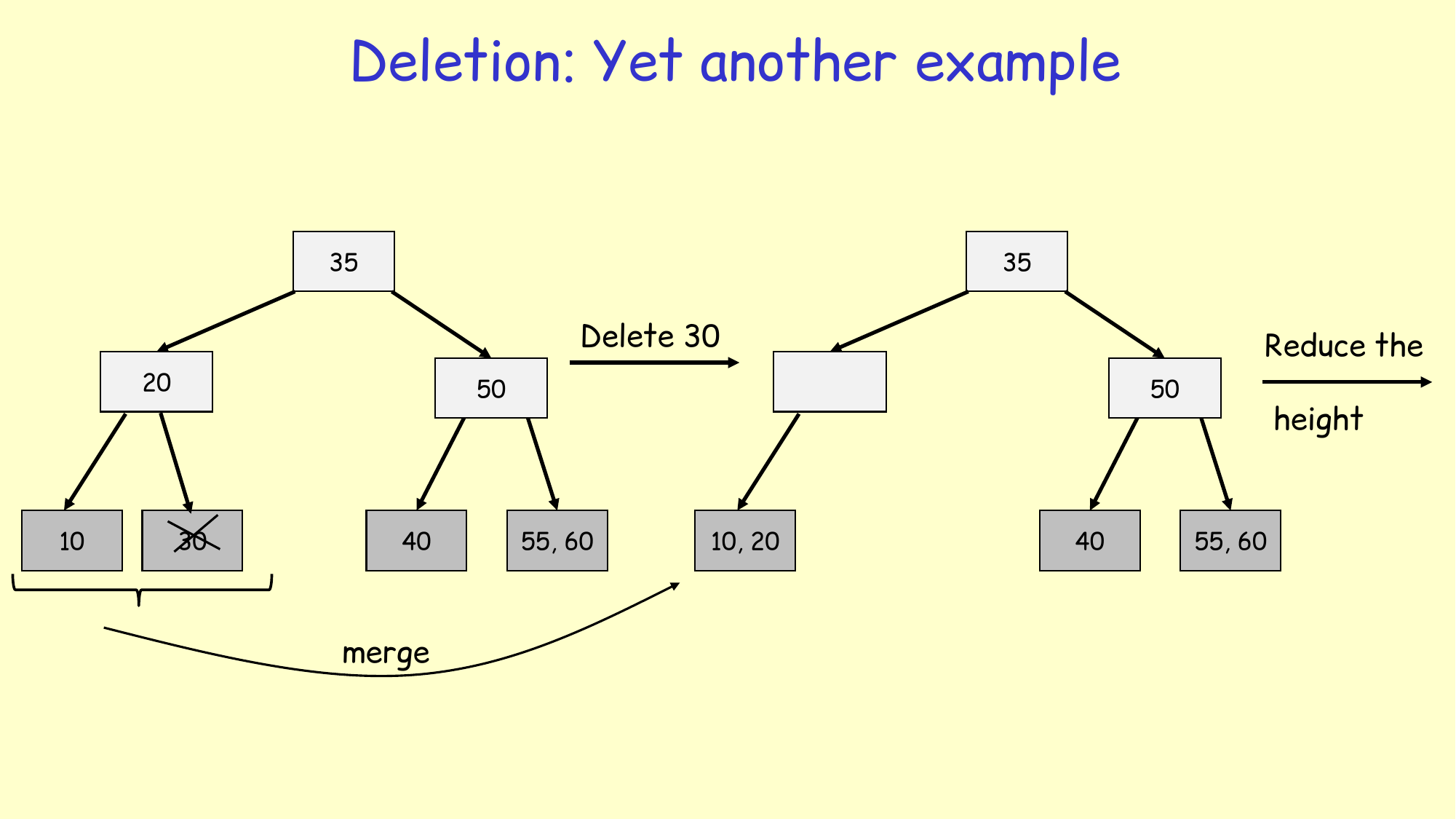

# Deletion: Yet another example
35
35
Delete 30
Reduce the

 height
20

50
50

10
30
40
55, 60
10, 20
40
55, 60

merge